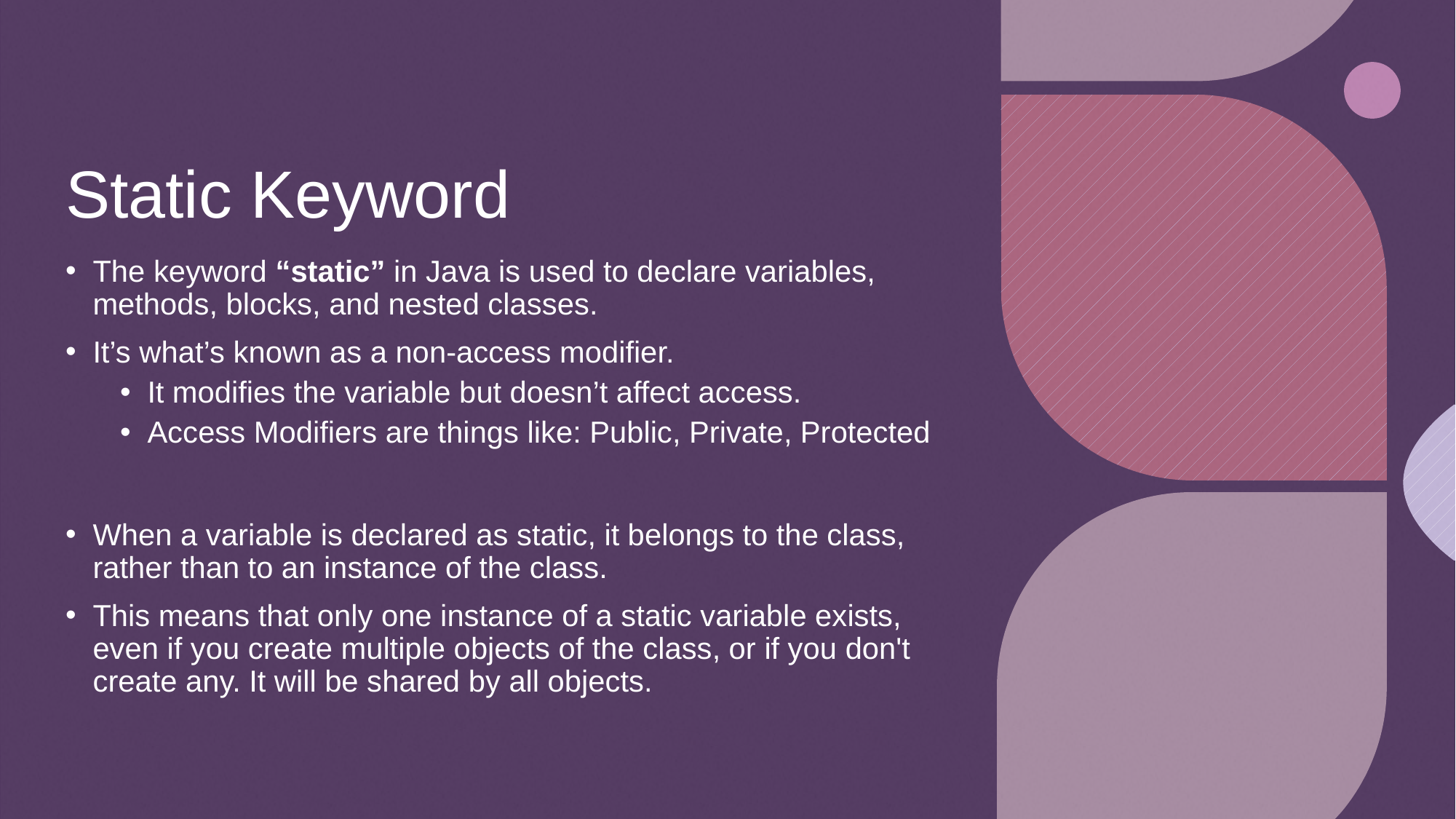

# Static Keyword
The keyword “static” in Java is used to declare variables, methods, blocks, and nested classes.
It’s what’s known as a non-access modifier.
It modifies the variable but doesn’t affect access.
Access Modifiers are things like: Public, Private, Protected

When a variable is declared as static, it belongs to the class, rather than to an instance of the class.
This means that only one instance of a static variable exists, even if you create multiple objects of the class, or if you don't create any. It will be shared by all objects.